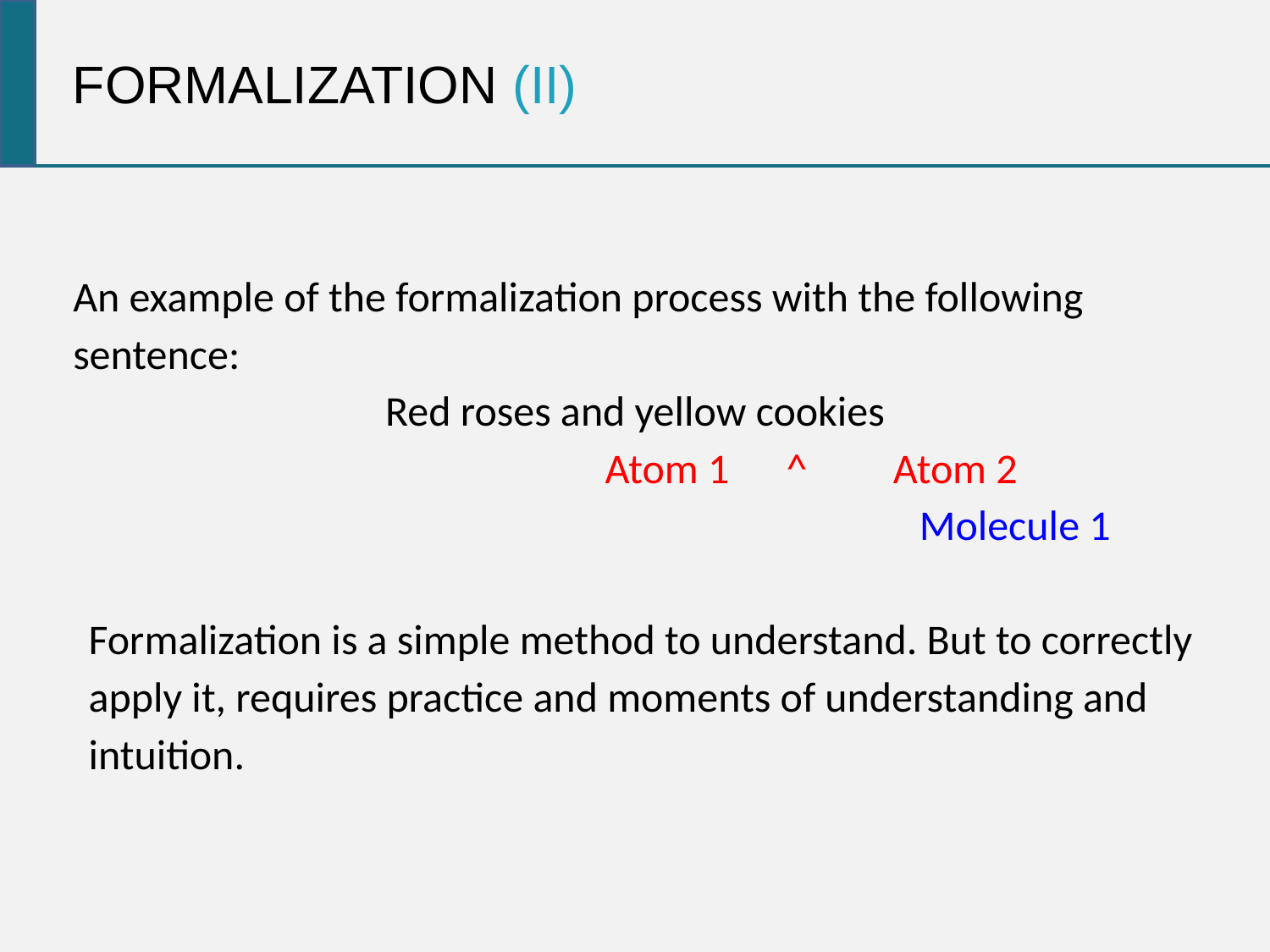

FORMALIZATION (II)

An example of the formalization process with the following
sentence:
Red roses and yellow cookies
				       Atom 1      ^         Atom 2
          						Molecule 1

Formalization is a simple method to understand. But to correctly
apply it, requires practice and moments of understanding and
intuition.